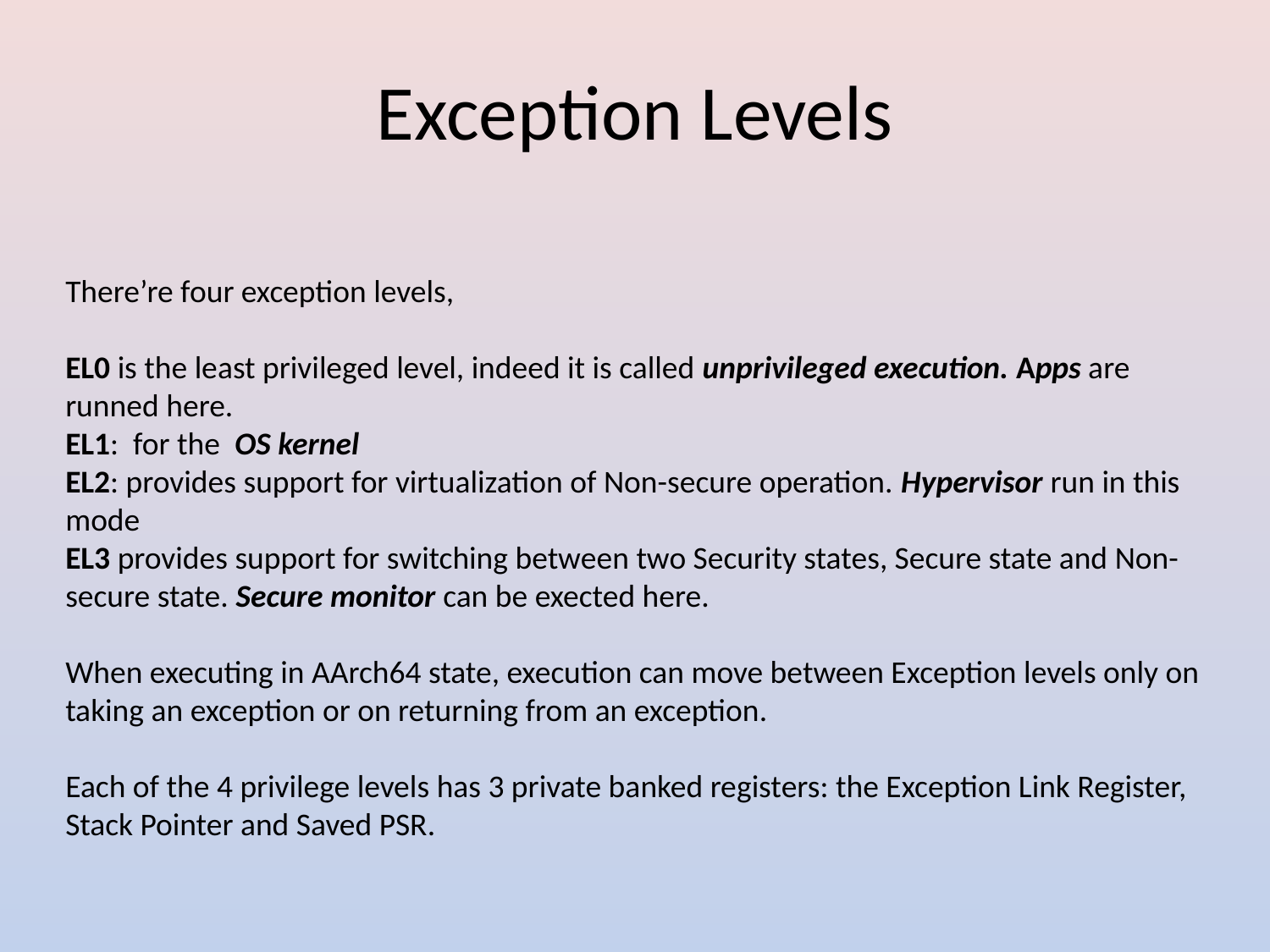

# Exception Levels
There’re four exception levels,

EL0 is the least privileged level, indeed it is called unprivileged execution. Apps are runned here.
EL1:  for the  OS kernel
EL2: provides support for virtualization of Non-secure operation. Hypervisor run in this mode
EL3 provides support for switching between two Security states, Secure state and Non-secure state. Secure monitor can be exected here.

When executing in AArch64 state, execution can move between Exception levels only on taking an exception or on returning from an exception.
Each of the 4 privilege levels has 3 private banked registers: the Exception Link Register, Stack Pointer and Saved PSR.